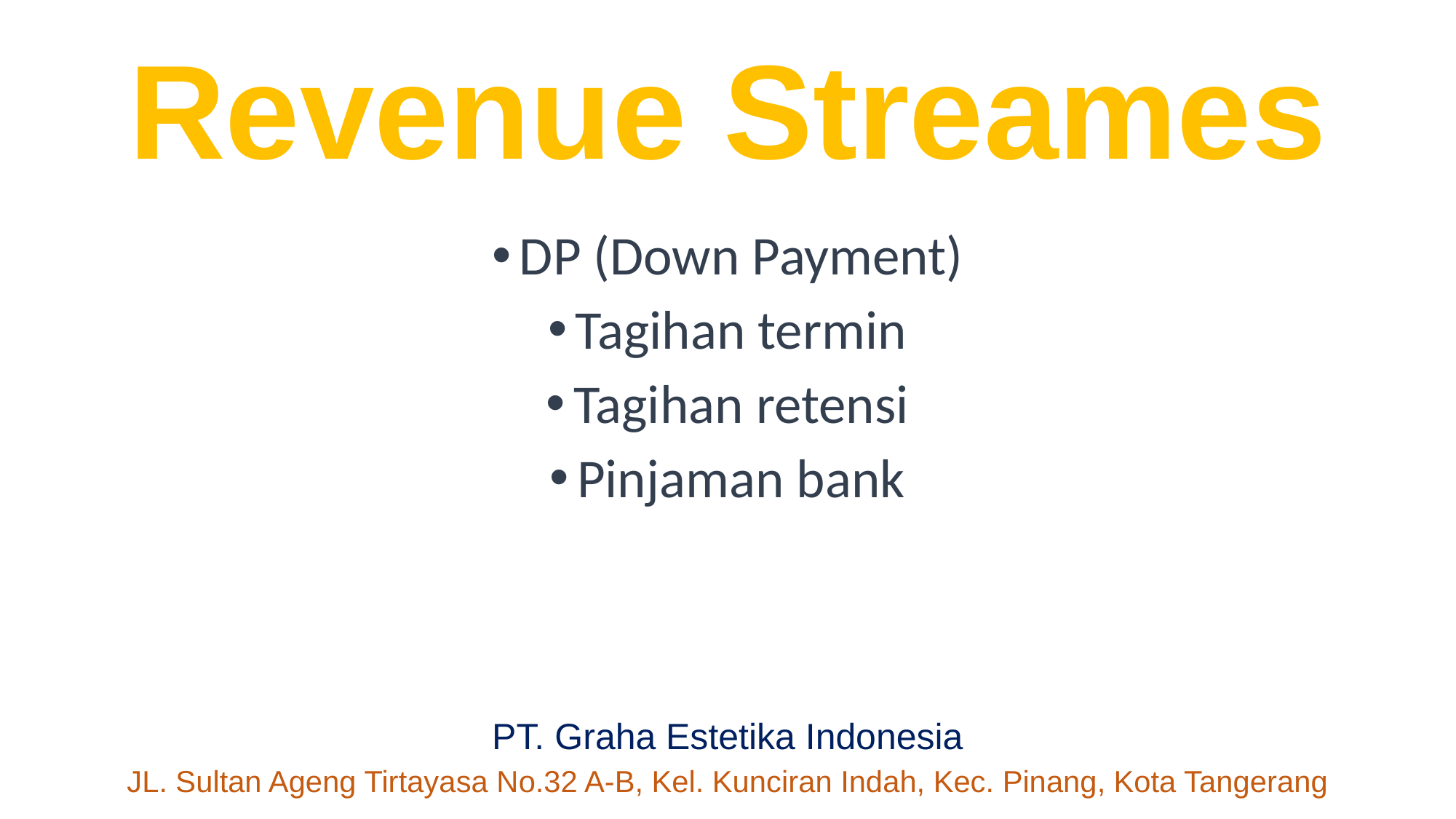

# Revenue Streames

DP (Down Payment)
Tagihan termin
Tagihan retensi
Pinjaman bank
PT. Graha Estetika Indonesia
JL. Sultan Ageng Tirtayasa No.32 A-B, Kel. Kunciran Indah, Kec. Pinang, Kota Tangerang